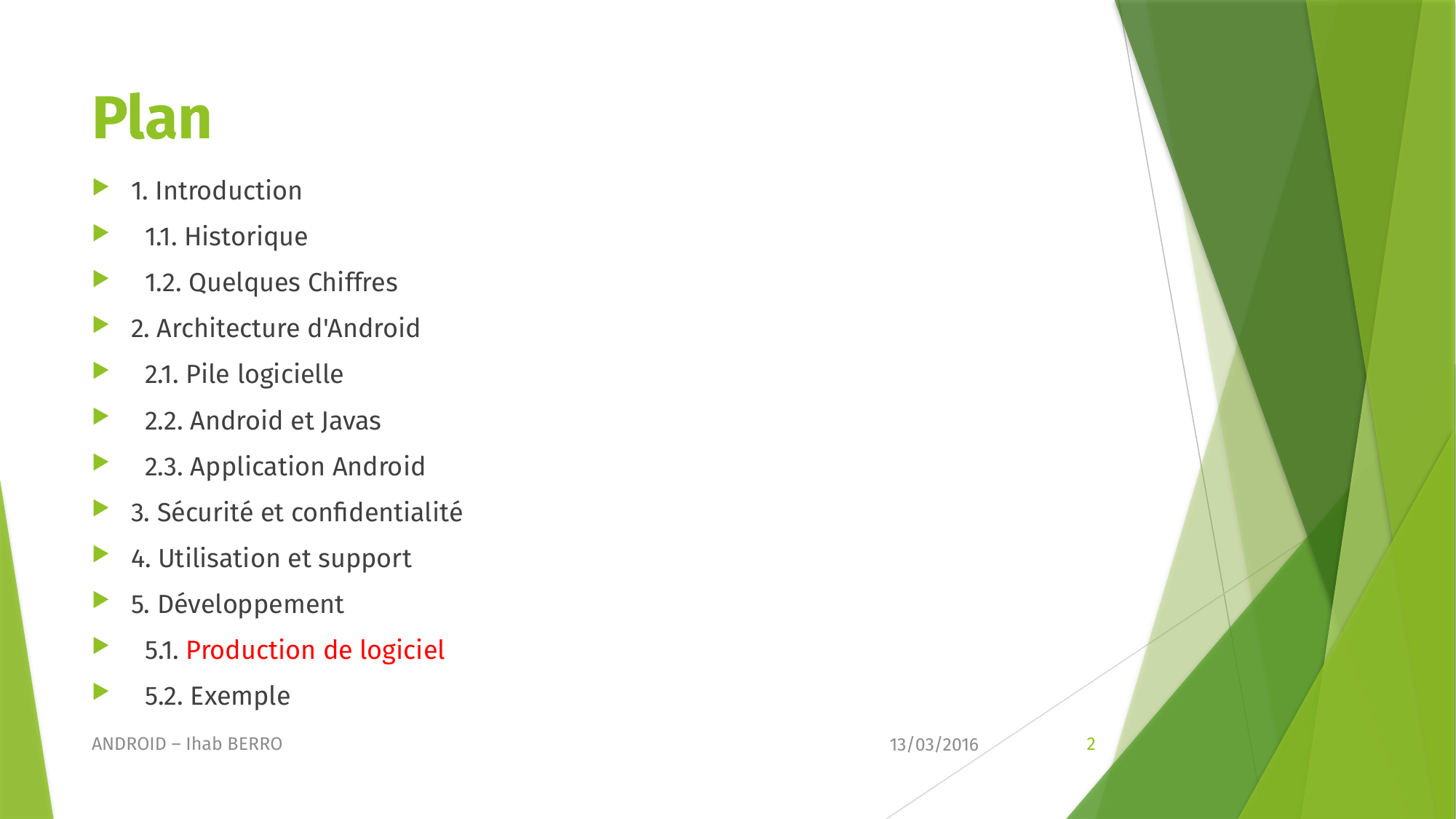

# Plan
1. Introduction
  1.1. Historique
  1.2. Quelques Chiffres
2. Architecture d'Android
  2.1. Pile logicielle
  2.2. Android et Javas
  2.3. Application Android
3. Sécurité et confidentialité
4. Utilisation et support
5. Développement
  5.1. Production de logiciel
  5.2. Exemple
ANDROID – Ihab BERRO
13/03/2016
2